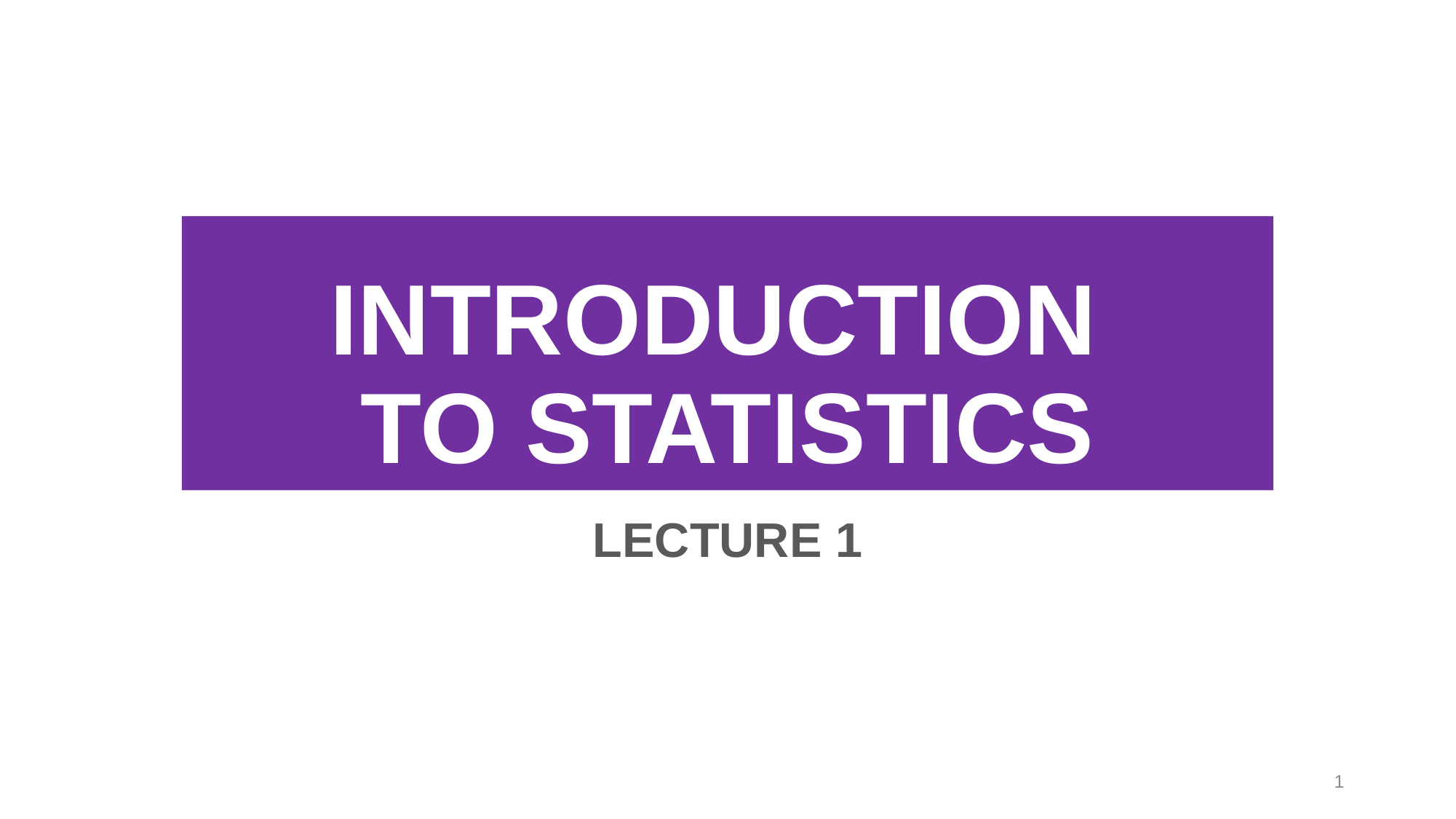

# INTRODUCTION TO STATISTICS
LECTURE 1
1